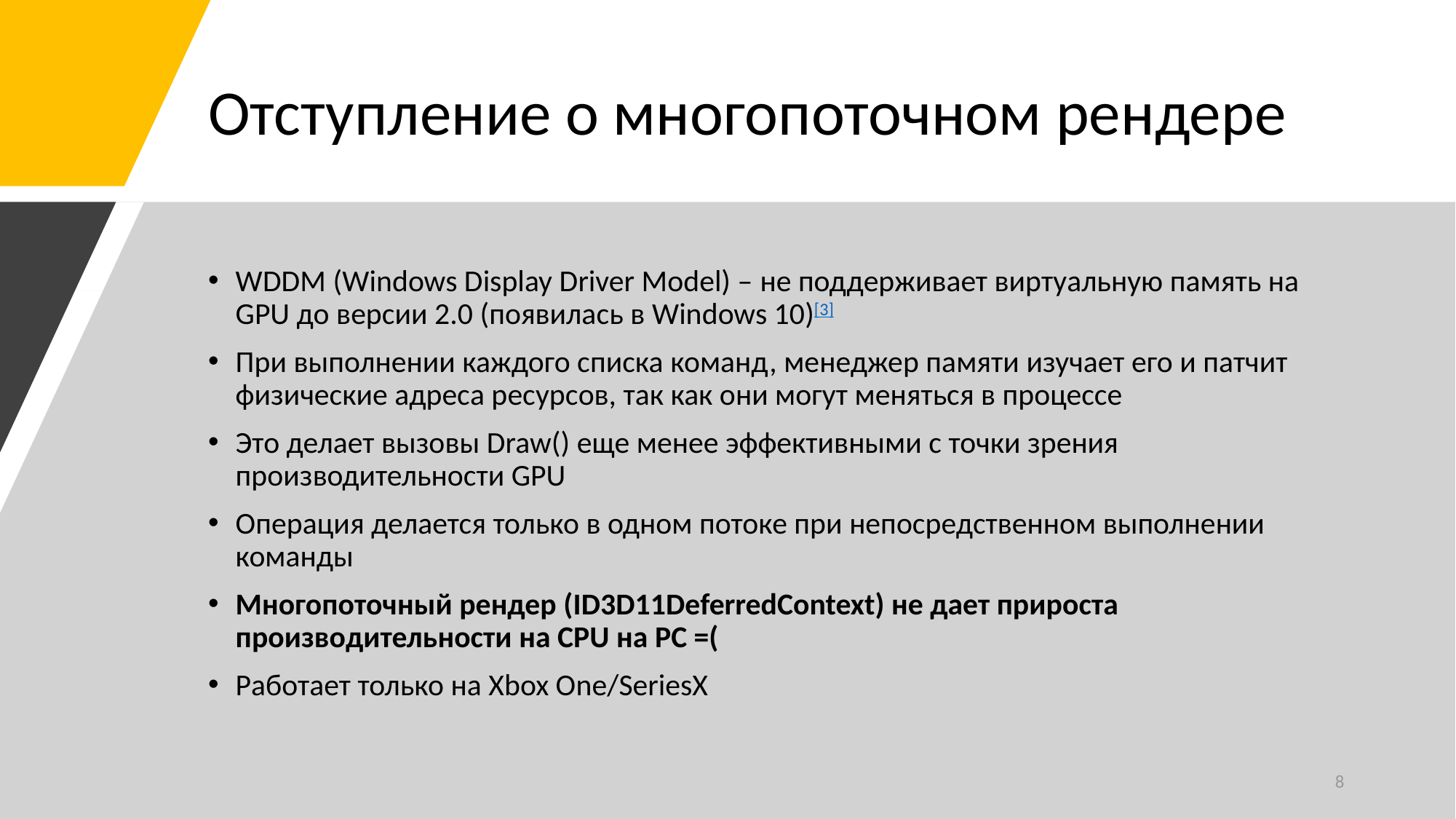

# Отступление о многопоточном рендере

WDDM (Windows Display Driver Model) – не поддерживает виртуальную память на GPU до версии 2.0 (появилась в Windows 10)[3]
При выполнении каждого списка команд, менеджер памяти изучает его и патчит физические адреса ресурсов, так как они могут меняться в процессе
Это делает вызовы Draw() еще менее эффективными с точки зрения производительности GPU
Операция делается только в одном потоке при непосредственном выполнении команды
Многопоточный рендер (ID3D11DeferredContext) не дает прироста производительности на CPU на PC =(
Работает только на Xbox One/SeriesX
8